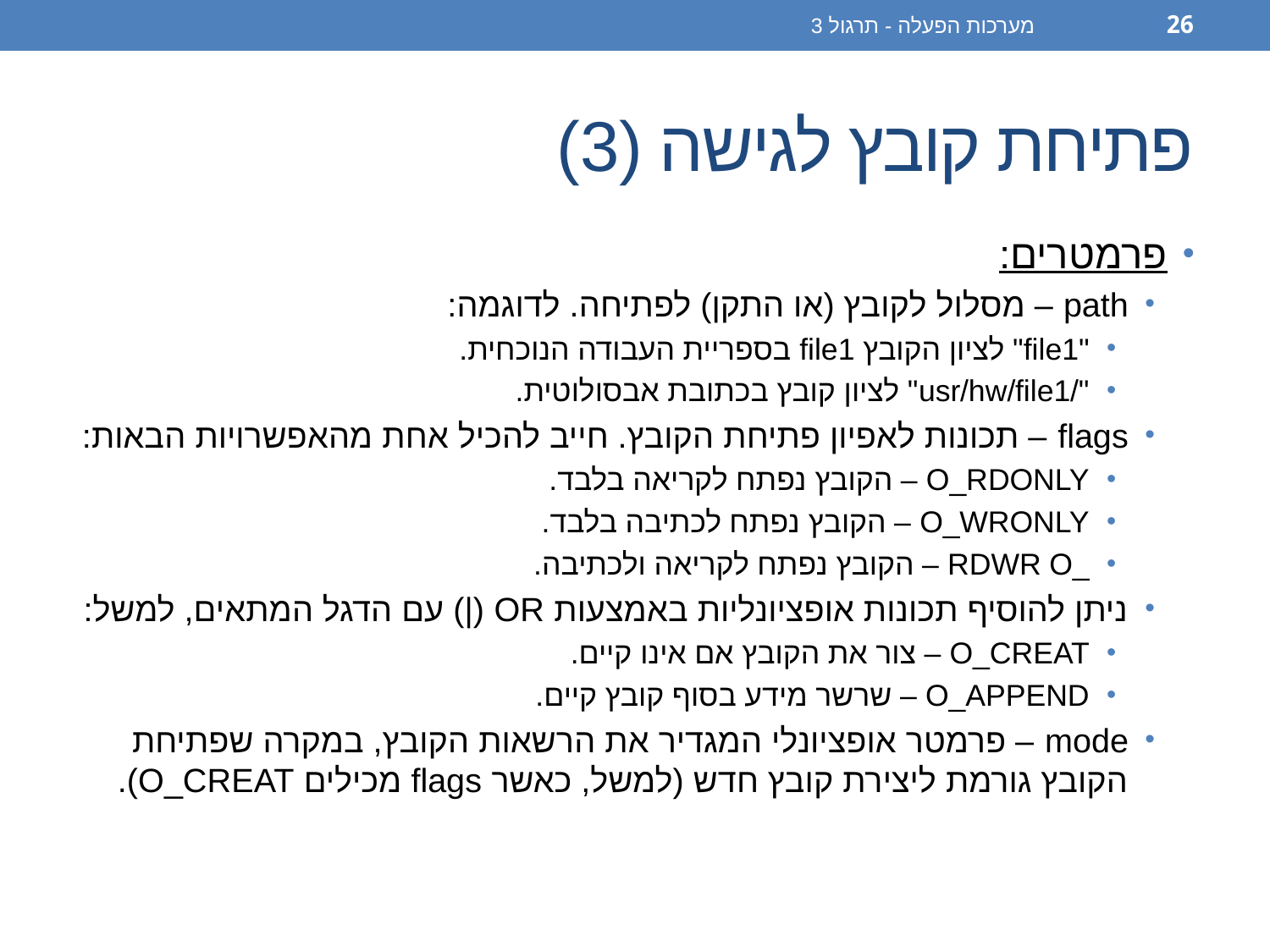

מערכות הפעלה - תרגול 3
26
# פתיחת קובץ לגישה (3)
פרמטרים:
path – מסלול לקובץ (או התקן) לפתיחה. לדוגמה:
"file1" לציון הקובץ file1 בספריית העבודה הנוכחית.
"/usr/hw/file1" לציון קובץ בכתובת אבסולוטית.
flags – תכונות לאפיון פתיחת הקובץ. חייב להכיל אחת מהאפשרויות הבאות:
O_RDONLY – הקובץ נפתח לקריאה בלבד.
O_WRONLY – הקובץ נפתח לכתיבה בלבד.
_RDWR O – הקובץ נפתח לקריאה ולכתיבה.
ניתן להוסיף תכונות אופציונליות באמצעות OR (|) עם הדגל המתאים, למשל:
O_CREAT – צור את הקובץ אם אינו קיים.
O_APPEND – שרשר מידע בסוף קובץ קיים.
mode – פרמטר אופציונלי המגדיר את הרשאות הקובץ, במקרה שפתיחת הקובץ גורמת ליצירת קובץ חדש (למשל, כאשר flags מכילים O_CREAT).